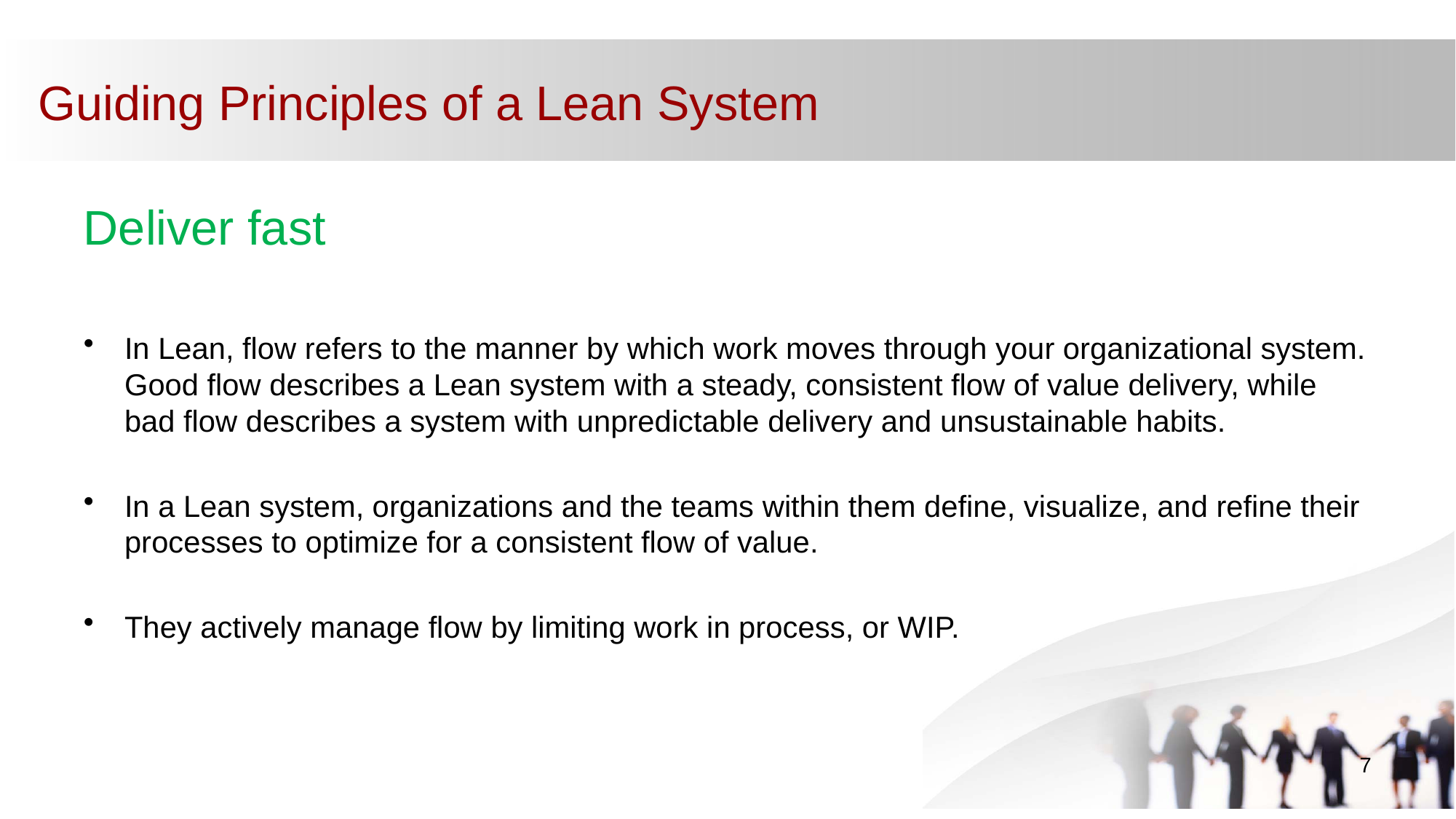

# Guiding Principles of a Lean System
Deliver fast

In Lean, flow refers to the manner by which work moves through your organizational system. Good flow describes a Lean system with a steady, consistent flow of value delivery, while bad flow describes a system with unpredictable delivery and unsustainable habits.

In a Lean system, organizations and the teams within them define, visualize, and refine their processes to optimize for a consistent flow of value.

They actively manage flow by limiting work in process, or WIP.
7